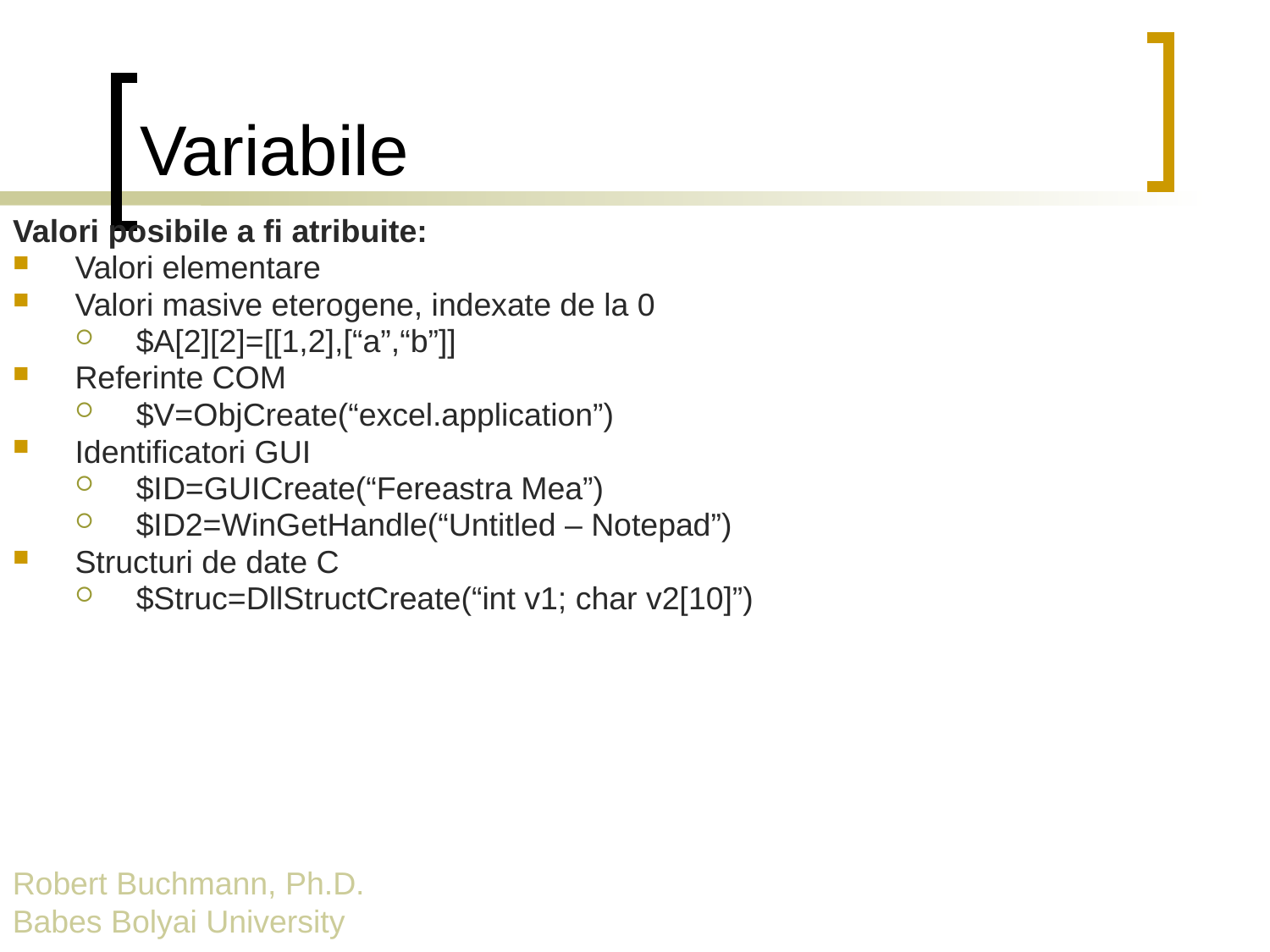

# Variabile
Valori posibile a fi atribuite:
Valori elementare
Valori masive eterogene, indexate de la 0
$A[2][2]=[[1,2],[“a”,“b”]]
Referinte COM
$V=ObjCreate(“excel.application”)
Identificatori GUI
$ID=GUICreate(“Fereastra Mea”)
$ID2=WinGetHandle(“Untitled – Notepad”)
Structuri de date C
$Struc=DllStructCreate(“int v1; char v2[10]”)